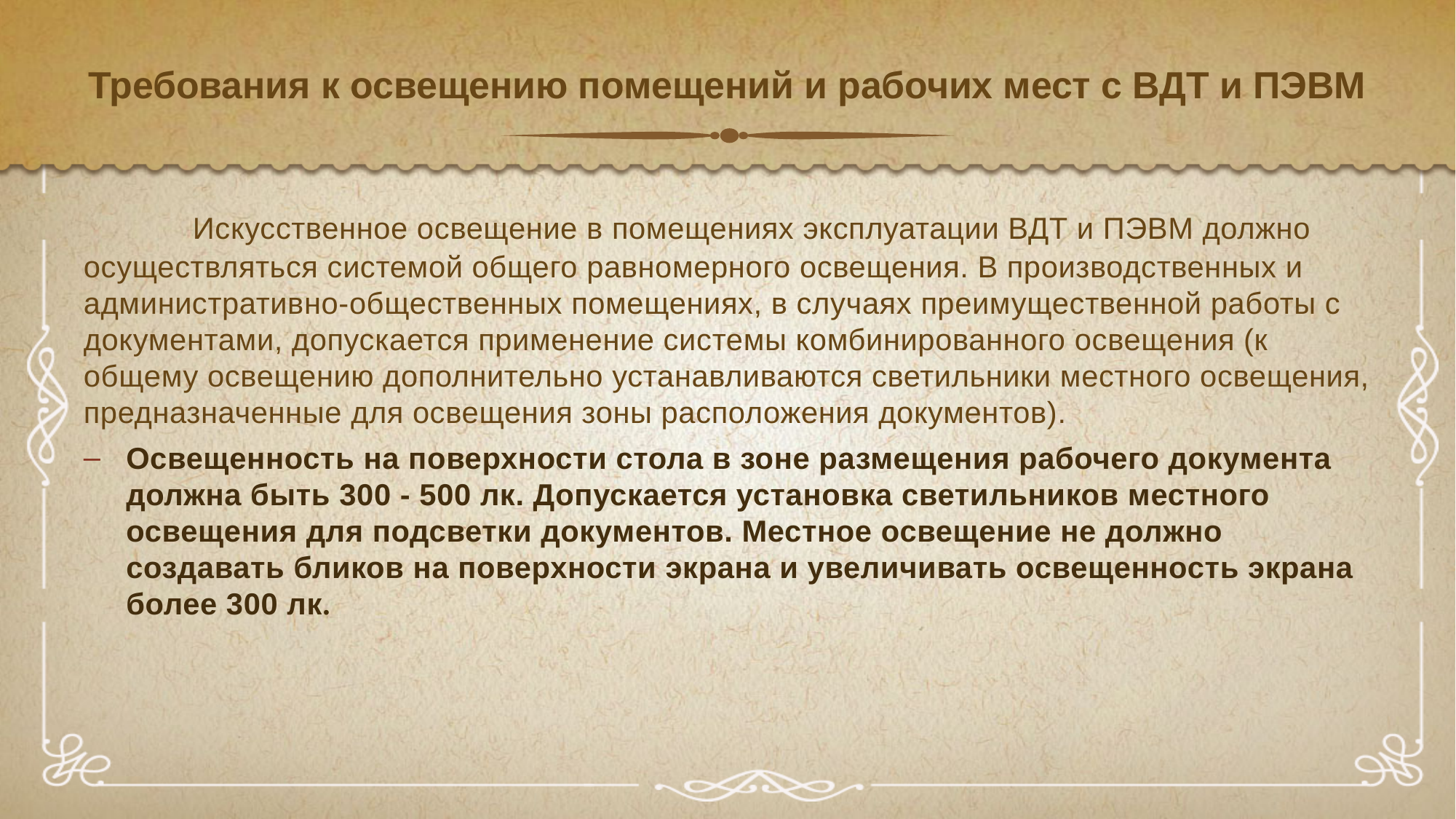

# Требования к освещению помещений и рабочих мест с ВДТ и ПЭВМ
	Искусственное освещение в помещениях эксплуатации ВДТ и ПЭВМ должно
осуществляться системой общего равномерного освещения. В производственных и
административно-общественных помещениях, в случаях преимущественной работы с
документами, допускается применение системы комбинированного освещения (к общему освещению дополнительно устанавливаются светильники местного освещения, предназначенные для освещения зоны расположения документов).
Освещенность на поверхности стола в зоне размещения рабочего документа должна быть 300 - 500 лк. Допускается установка светильников местного освещения для подсветки документов. Местное освещение не должно создавать бликов на поверхности экрана и увеличивать освещенность экрана более 300 лк.